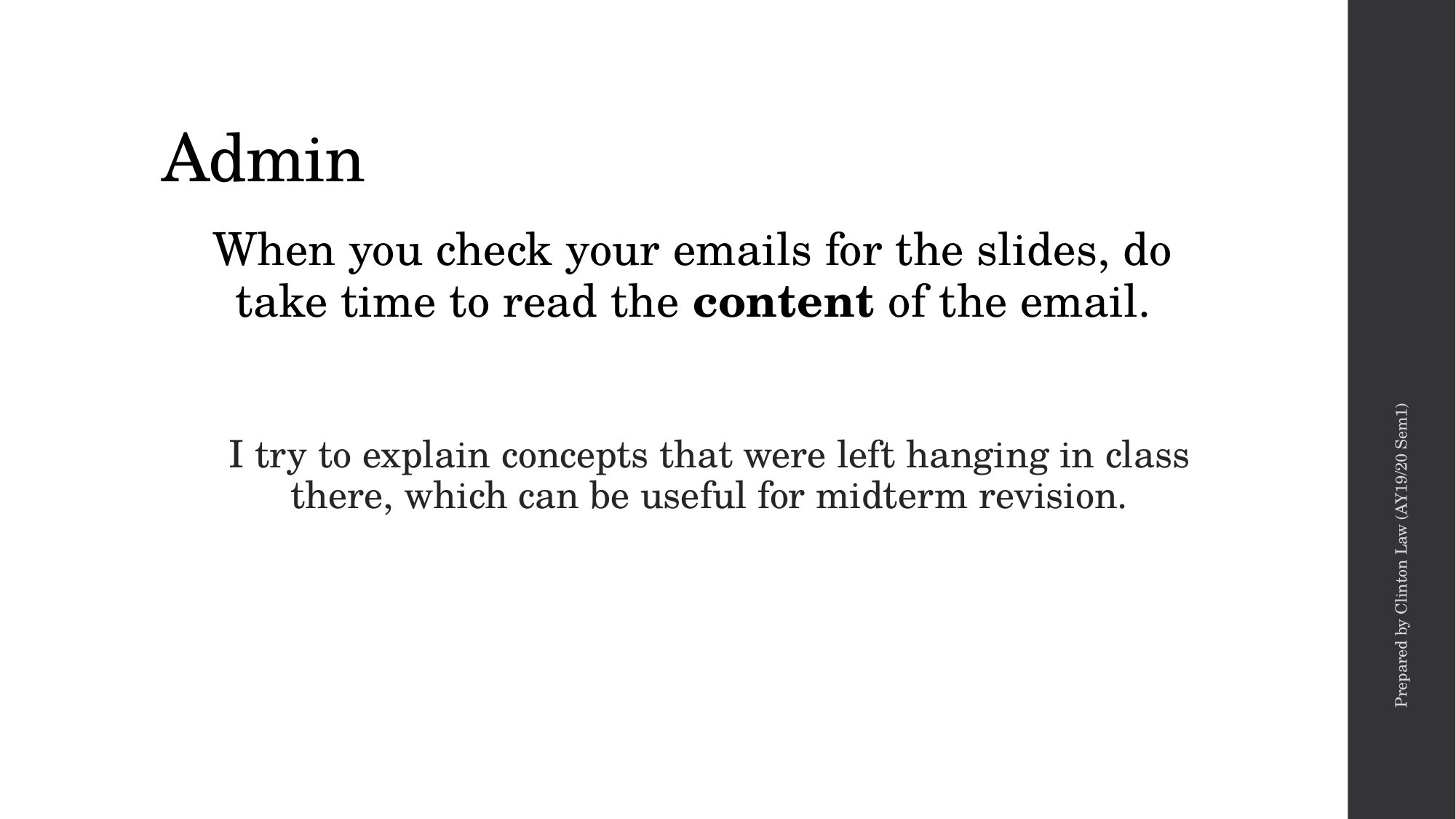

# Admin
When you check your emails for the slides, do take time to read the content of the email.

I try to explain concepts that were left hanging in class there, which can be useful for midterm revision.
Prepared by Clinton Law (AY19/20 Sem1)